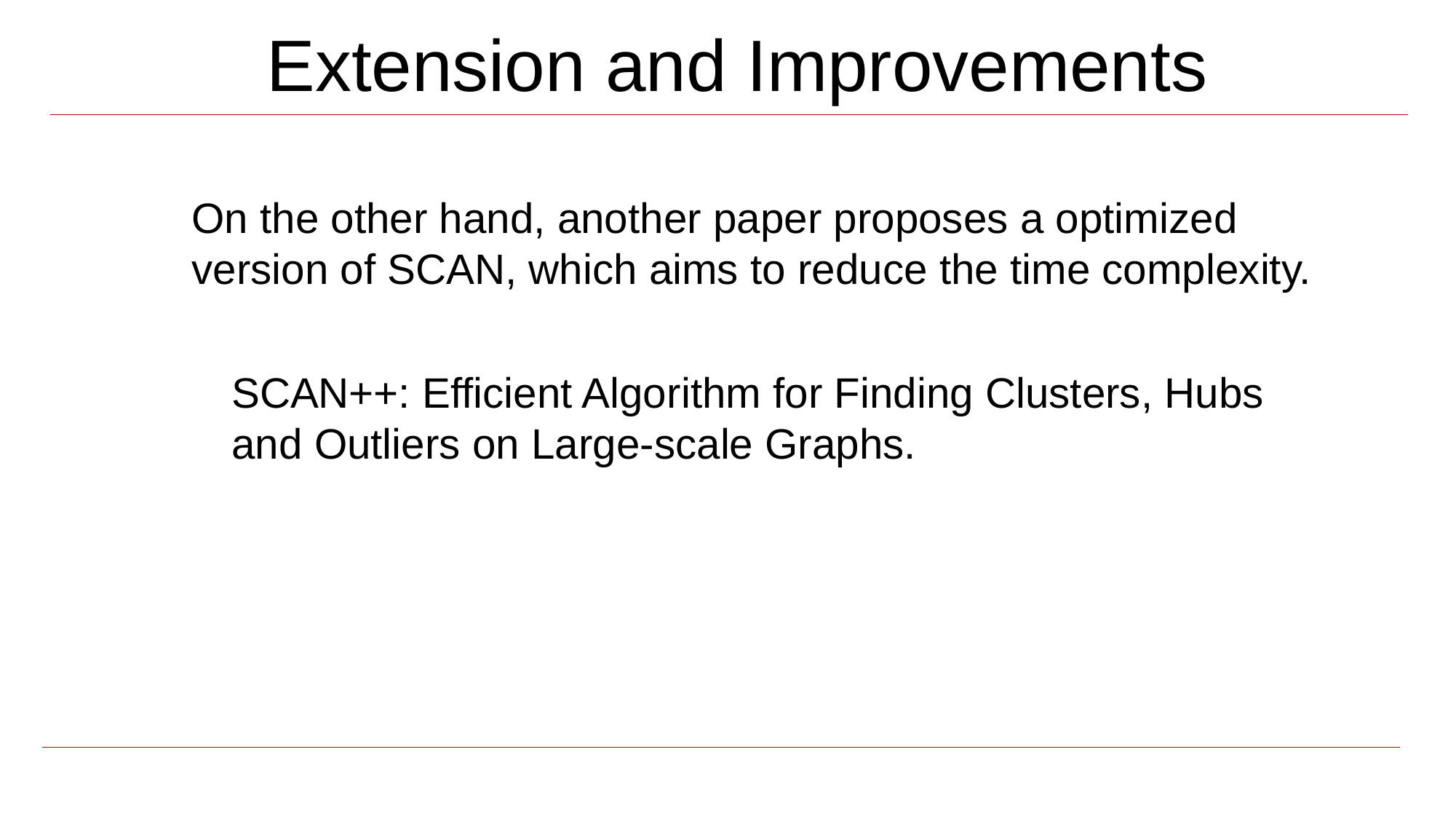

Extension and Improvements
On the other hand, another paper proposes a optimized version of SCAN, which aims to reduce the time complexity.

SCAN++: Efficient Algorithm for Finding Clusters, Hubs
and Outliers on Large-scale Graphs.